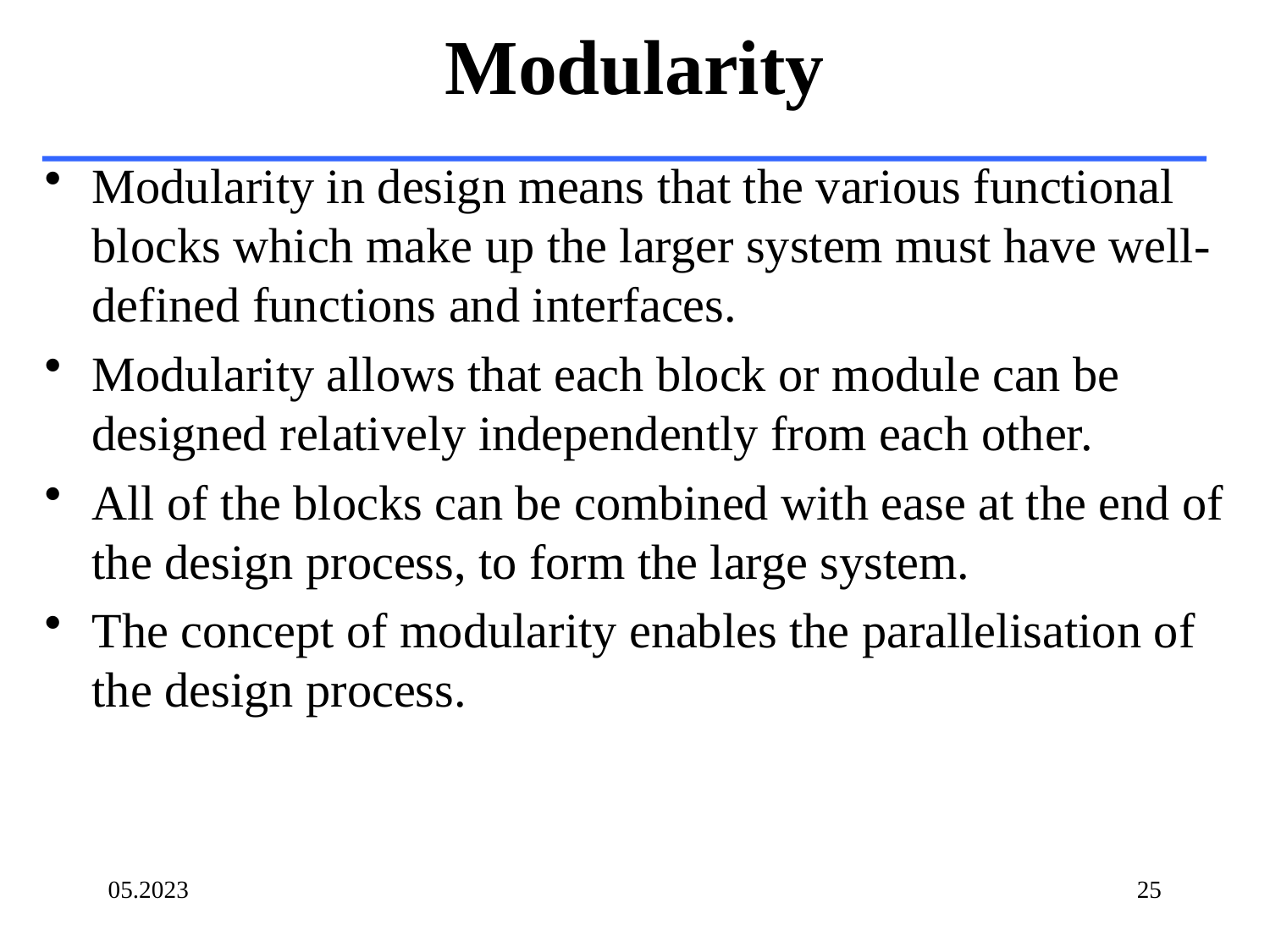

# Modularity
Modularity in design means that the various functional blocks which make up the larger system must have well-defined functions and interfaces.
Modularity allows that each block or module can be designed relatively independently from each other.
All of the blocks can be combined with ease at the end of the design process, to form the large system.
The concept of modularity enables the parallelisation of the design process.

05.2023
25